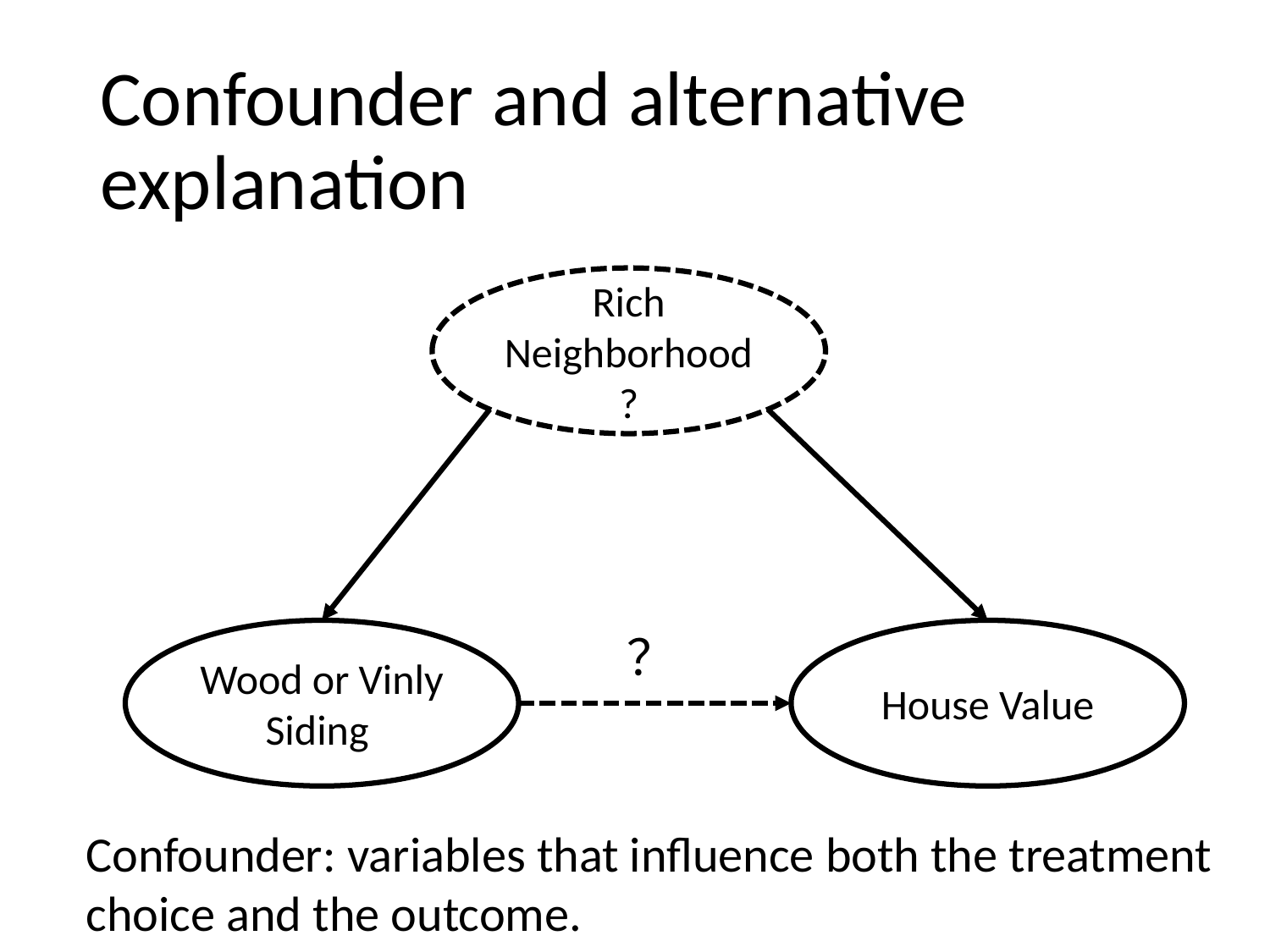

# Confounder and alternative explanation
Rich Neighborhood?
Wood or Vinly Siding
？
House Value
Confounder: variables that influence both the treatment
choice and the outcome.